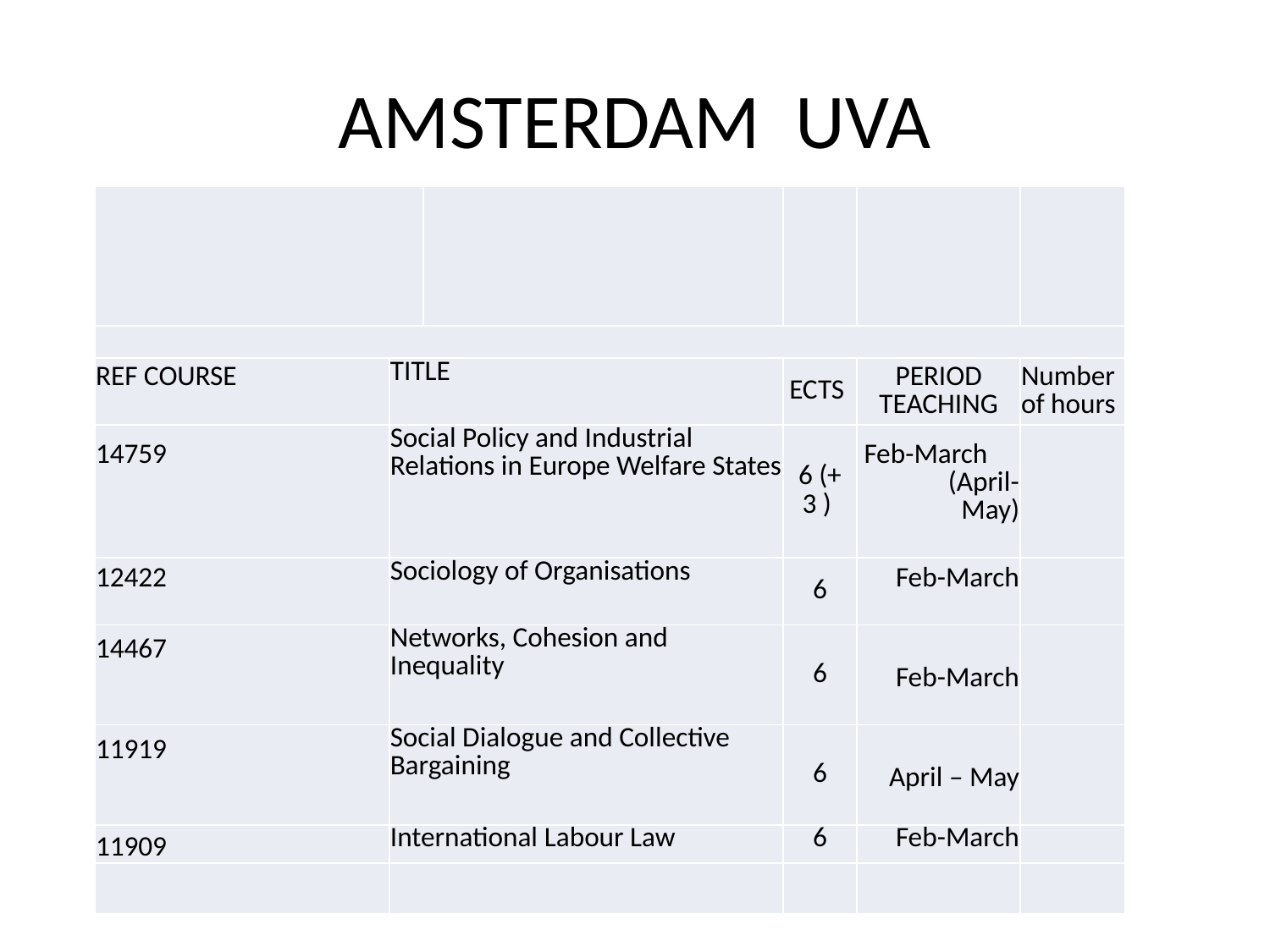

# AMSTERDAM  UVA
|  |  |  |  |  |  |
| --- | --- | --- | --- | --- | --- |
|  |  |  |  |  |  |
| REF COURSE | TITLE |  | ECTS | PERIOD TEACHING | Number of hours |
| 14759 | Social Policy and Industrial Relations in Europe Welfare States |  | 6 (+ 3 ) | Feb-March (April-May) |  |
| 12422 | Sociology of Organisations |  | 6 | Feb-March |  |
| 14467 | Networks, Cohesion and Inequality |  | 6 | Feb-March |  |
| 11919 | Social Dialogue and Collective Bargaining |  | 6 | April – May |  |
| 11909 | International Labour Law |  | 6 | Feb-March |  |
|  |  |  |  |  |  |